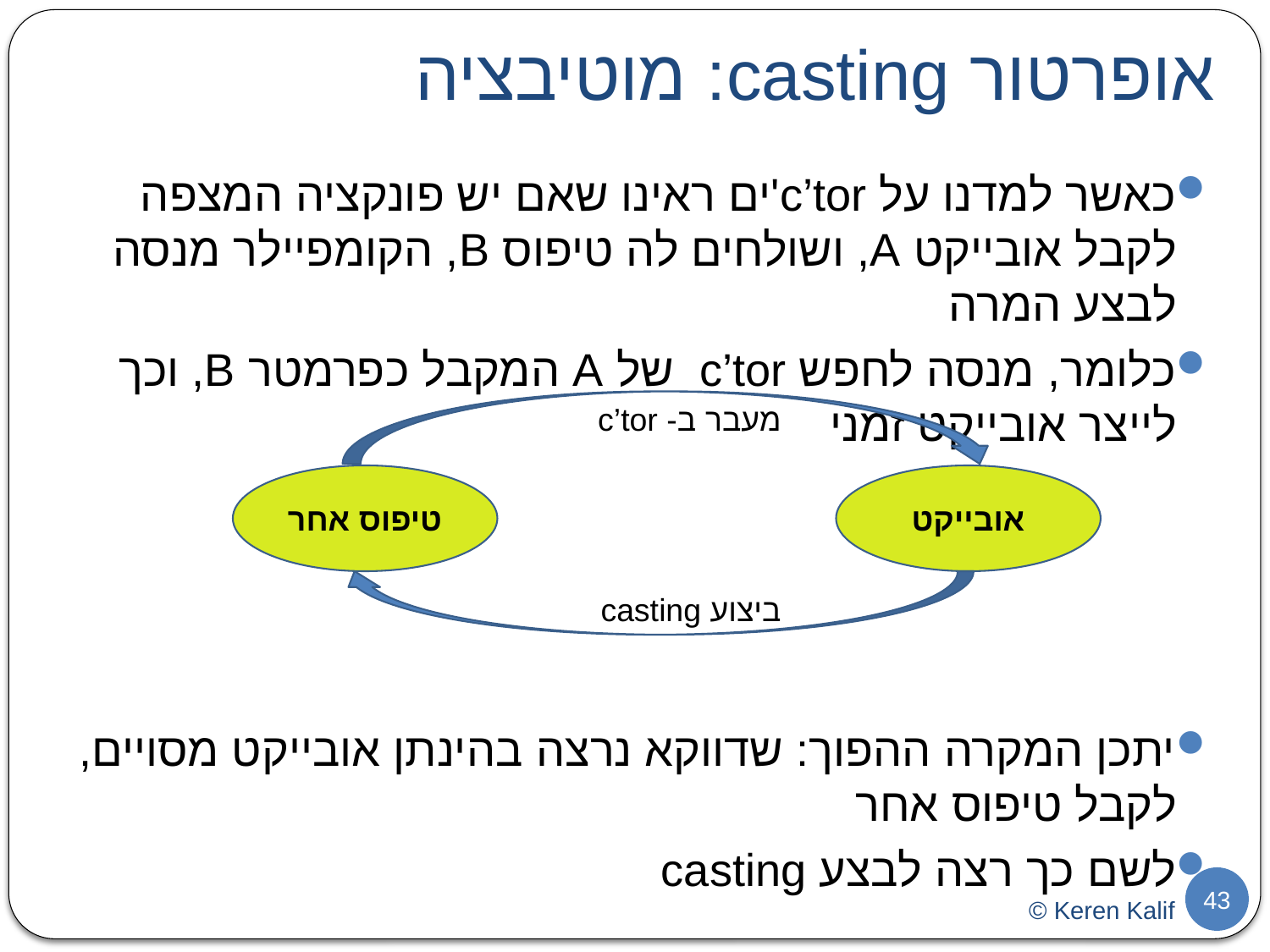

# אופרטור casting: מוטיבציה

כאשר למדנו על c’tor'ים ראינו שאם יש פונקציה המצפה לקבל אובייקט A, ושולחים לה טיפוס B, הקומפיילר מנסה לבצע המרה
כלומר, מנסה לחפש c’tor  של A המקבל כפרמטר B, וכך לייצר אובייקט זמני

יתכן המקרה ההפוך: שדווקא נרצה בהינתן אובייקט מסויים, לקבל טיפוס אחר
לשם כך רצה לבצע casting
מעבר ב- c’tor
טיפוס אחר
אובייקט

ביצוע casting
43
© Keren Kalif